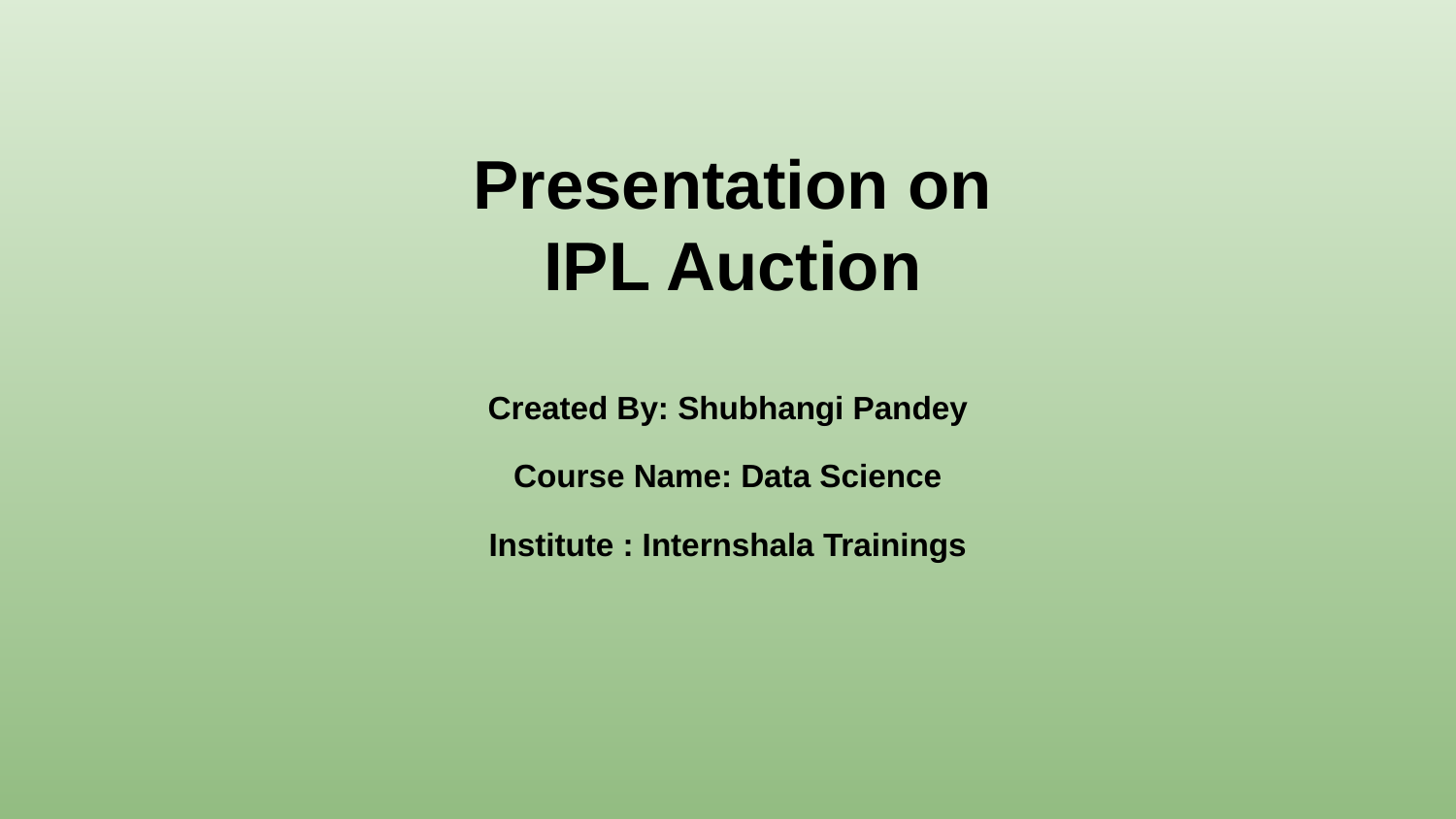

# Presentation on
IPL Auction
Created By: Shubhangi Pandey
Course Name: Data Science
Institute : Internshala Trainings